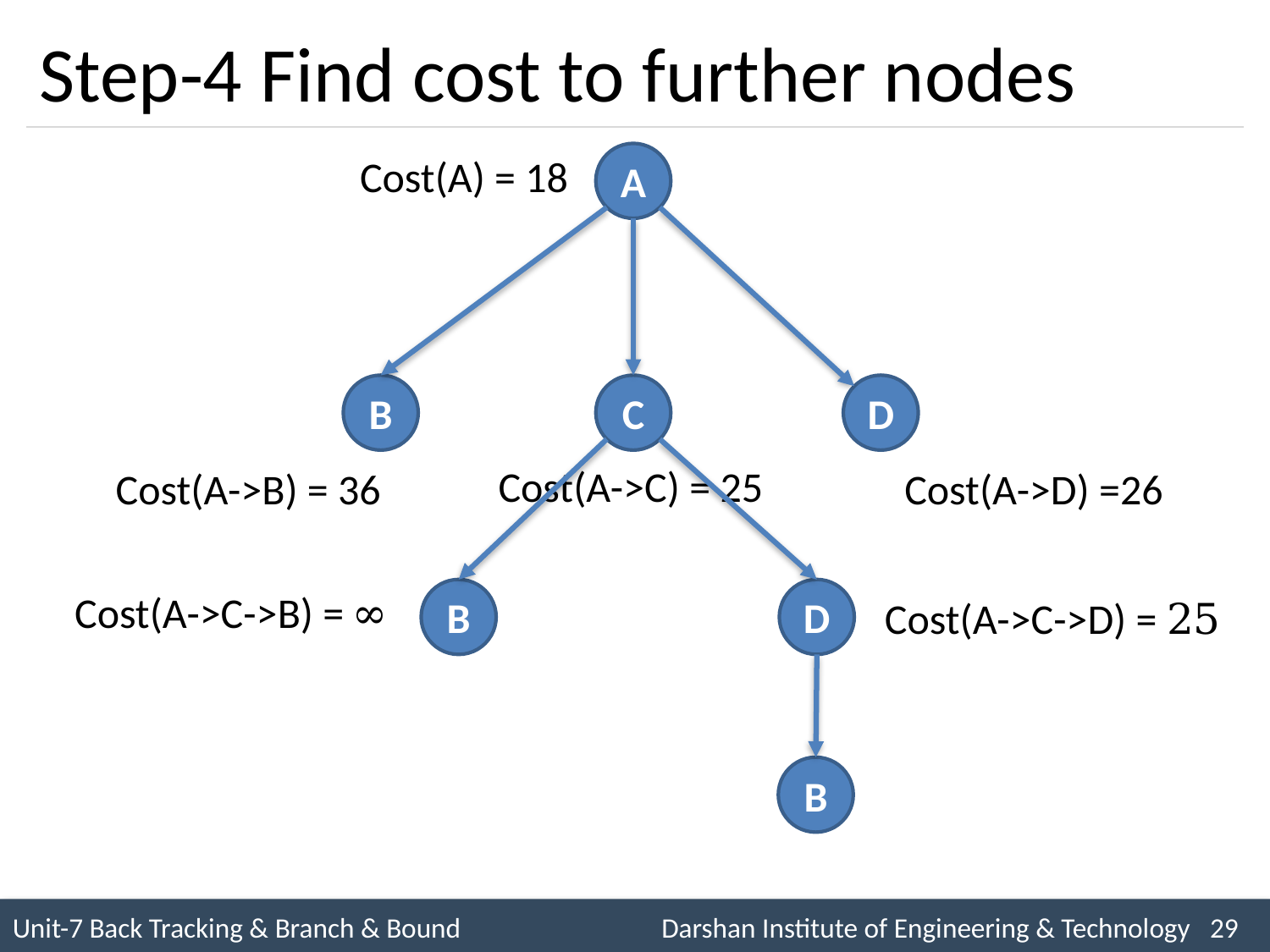

# Step-4 Find cost to further nodes
A
Cost(A) = 18
B
C
D
Cost(A->C) = 25
Cost(A->B) = 36
Cost(A->D) =26
Cost(A->C->B) = ∞
B
D
Cost(A->C->D) = 25
B